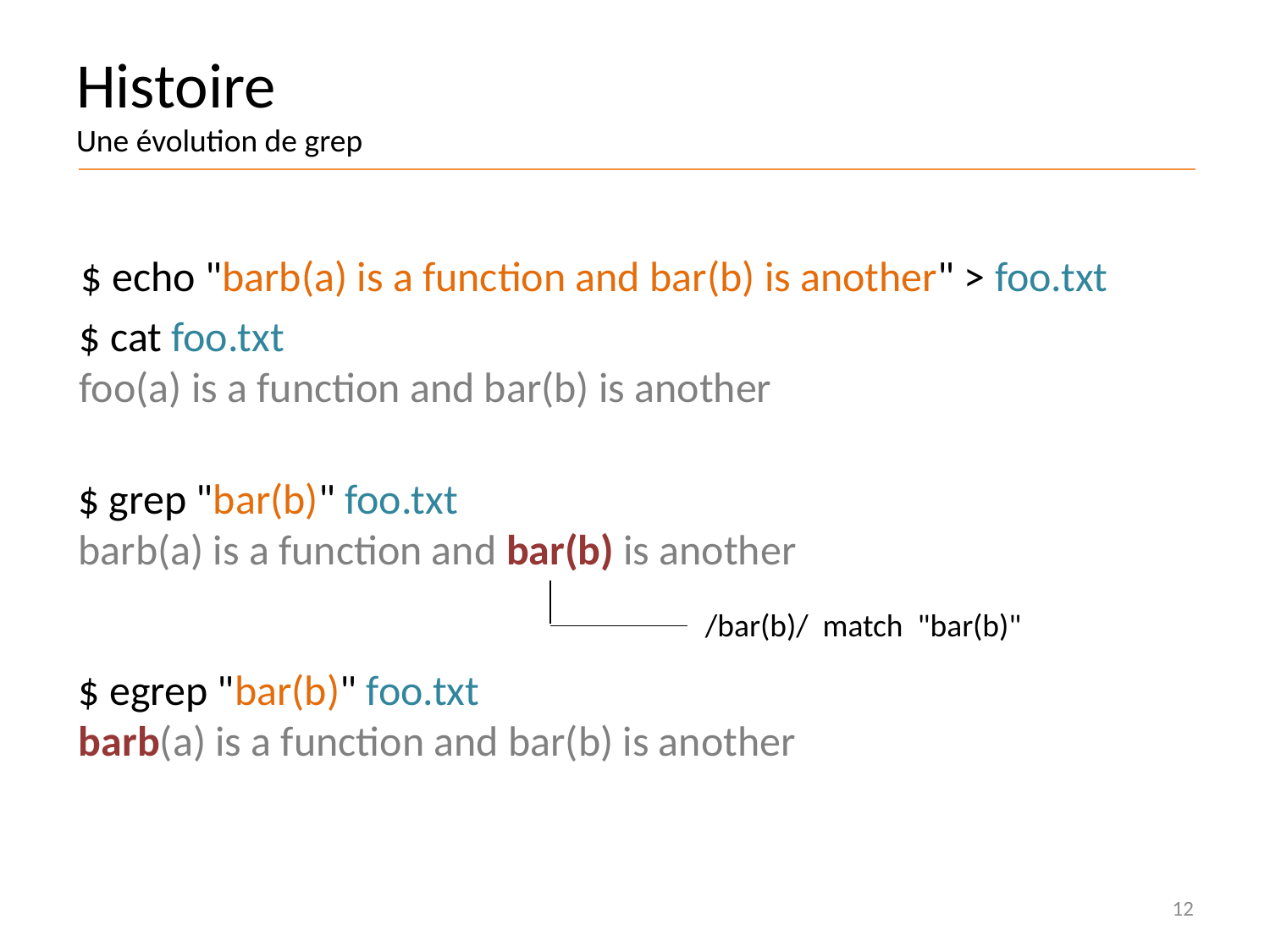

# Histoire Une évolution de grep
$ echo "barb(a) is a function and bar(b) is another" > foo.txt
$ cat foo.txt
foo(a) is a function and bar(b) is another
$ grep "bar(b)" foo.txt
barb(a) is a function and bar(b) is another
/bar(b)/  match  "bar(b)"
$ egrep "bar(b)" foo.txt
barb(a) is a function and bar(b) is another
12